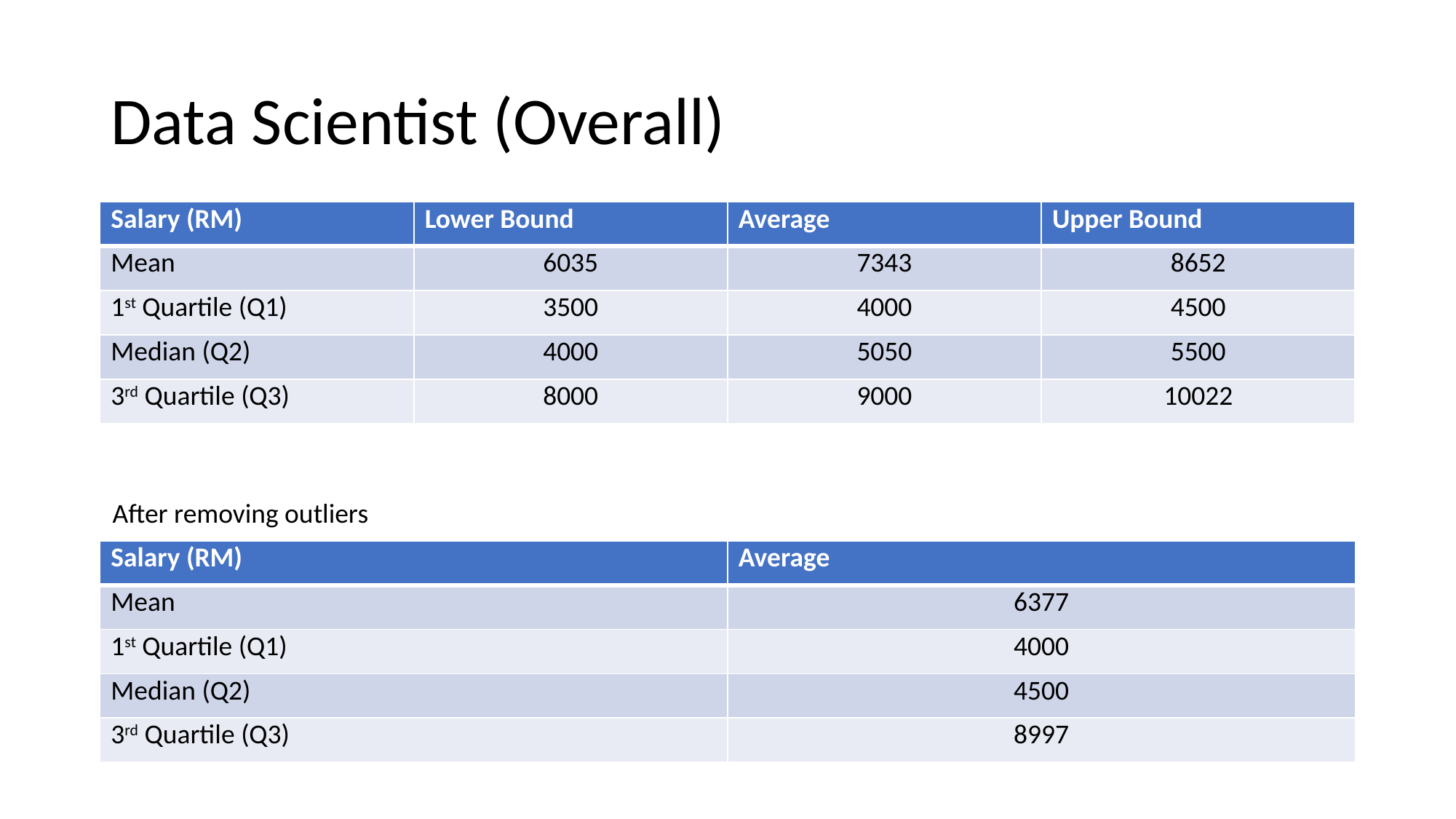

# Data Scientist (Overall)
| Salary (RM) | Lower Bound | Average | Upper Bound |
| --- | --- | --- | --- |
| Mean | 6035 | 7343 | 8652 |
| 1st Quartile (Q1) | 3500 | 4000 | 4500 |
| Median (Q2) | 4000 | 5050 | 5500 |
| 3rd Quartile (Q3) | 8000 | 9000 | 10022 |
After removing outliers
| Salary (RM) | Average |
| --- | --- |
| Mean | 6377 |
| 1st Quartile (Q1) | 4000 |
| Median (Q2) | 4500 |
| 3rd Quartile (Q3) | 8997 |